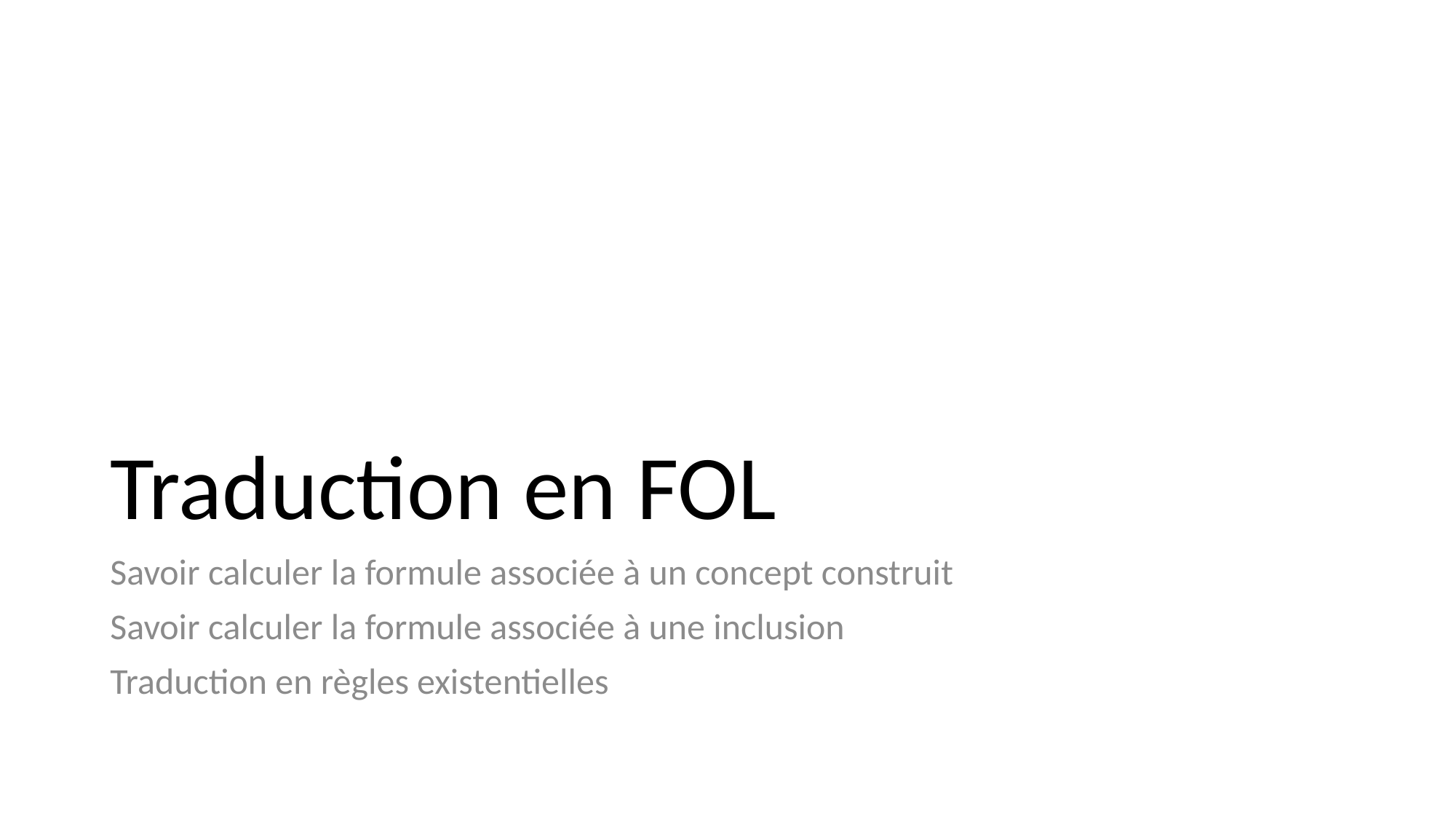

# Traduction en FOL
Savoir calculer la formule associée à un concept construit
Savoir calculer la formule associée à une inclusion
Traduction en règles existentielles